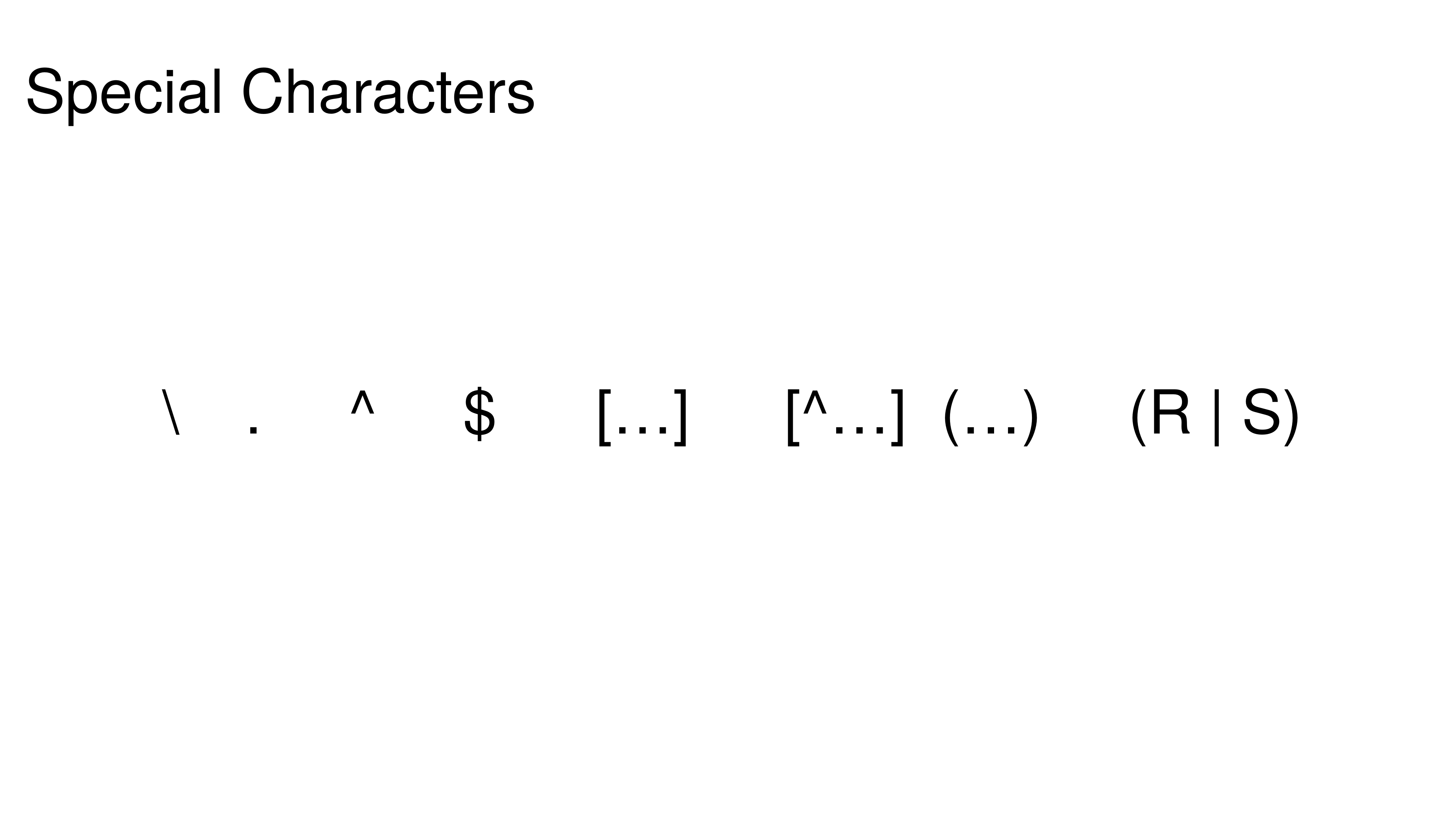

Special Characters
\
.
^
$
[…]
[^…]
(…)
(R | S)